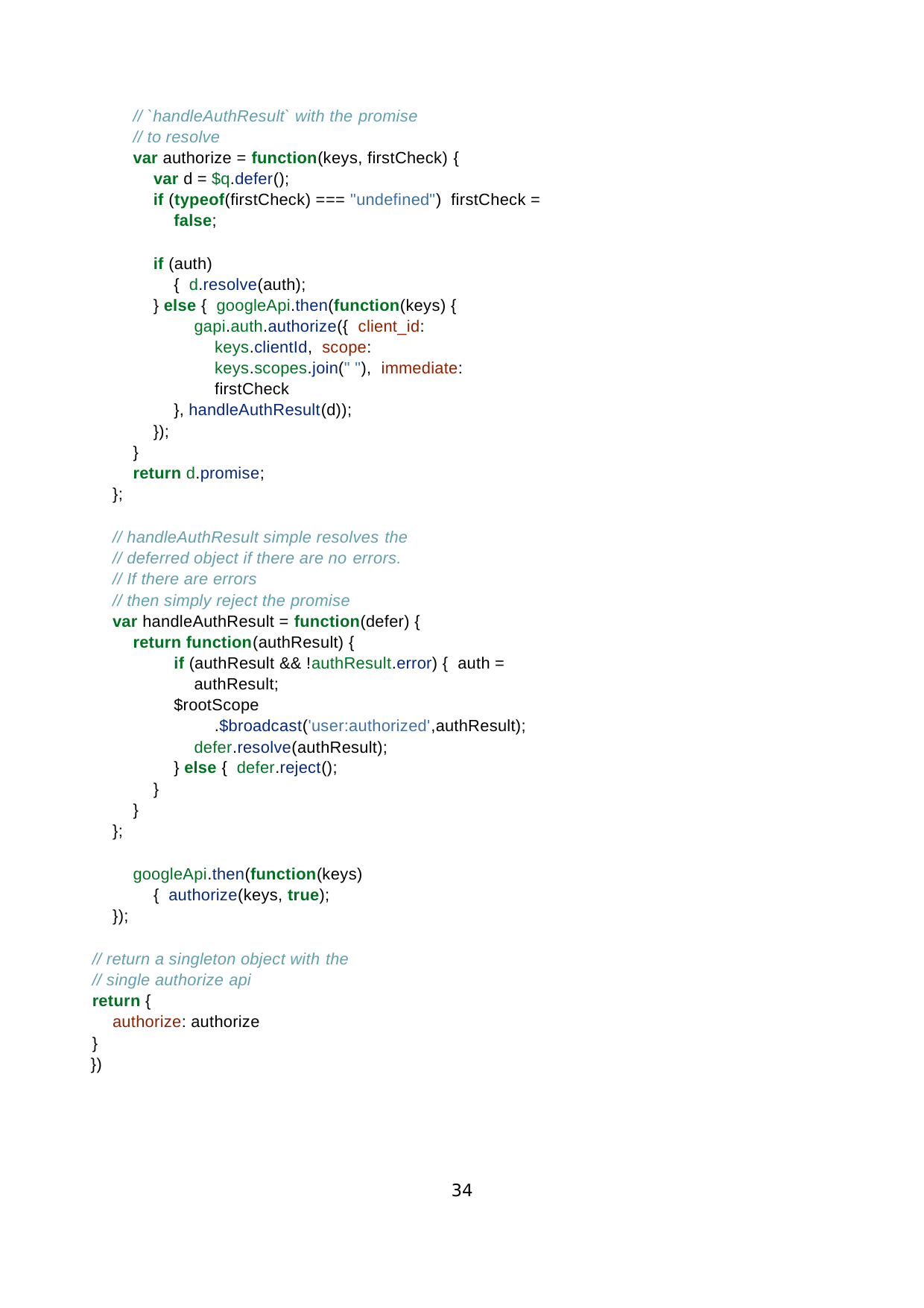

// `handleAuthResult` with the promise
// to resolve
var authorize = function(keys, firstCheck) {
var d = $q.defer();
if (typeof(firstCheck) === "undefined")  firstCheck = false;

if (auth) {  d.resolve(auth);
} else {  googleApi.then(function(keys) {
gapi.auth.authorize({  client_id: keys.clientId,  scope: keys.scopes.join(" "),  immediate: firstCheck
}, handleAuthResult(d));
});
}
return d.promise;
};

// handleAuthResult simple resolves the
// deferred object if there are no errors.
// If there are errors
// then simply reject the promise
var handleAuthResult = function(defer) {
return function(authResult) {
if (authResult && !authResult.error) {  auth = authResult;
$rootScope
.$broadcast('user:authorized',authResult);  defer.resolve(authResult);
} else {  defer.reject();
}
}
};

googleApi.then(function(keys) {  authorize(keys, true);
});

// return a singleton object with the
// single authorize api
return {
authorize: authorize
}
})
34